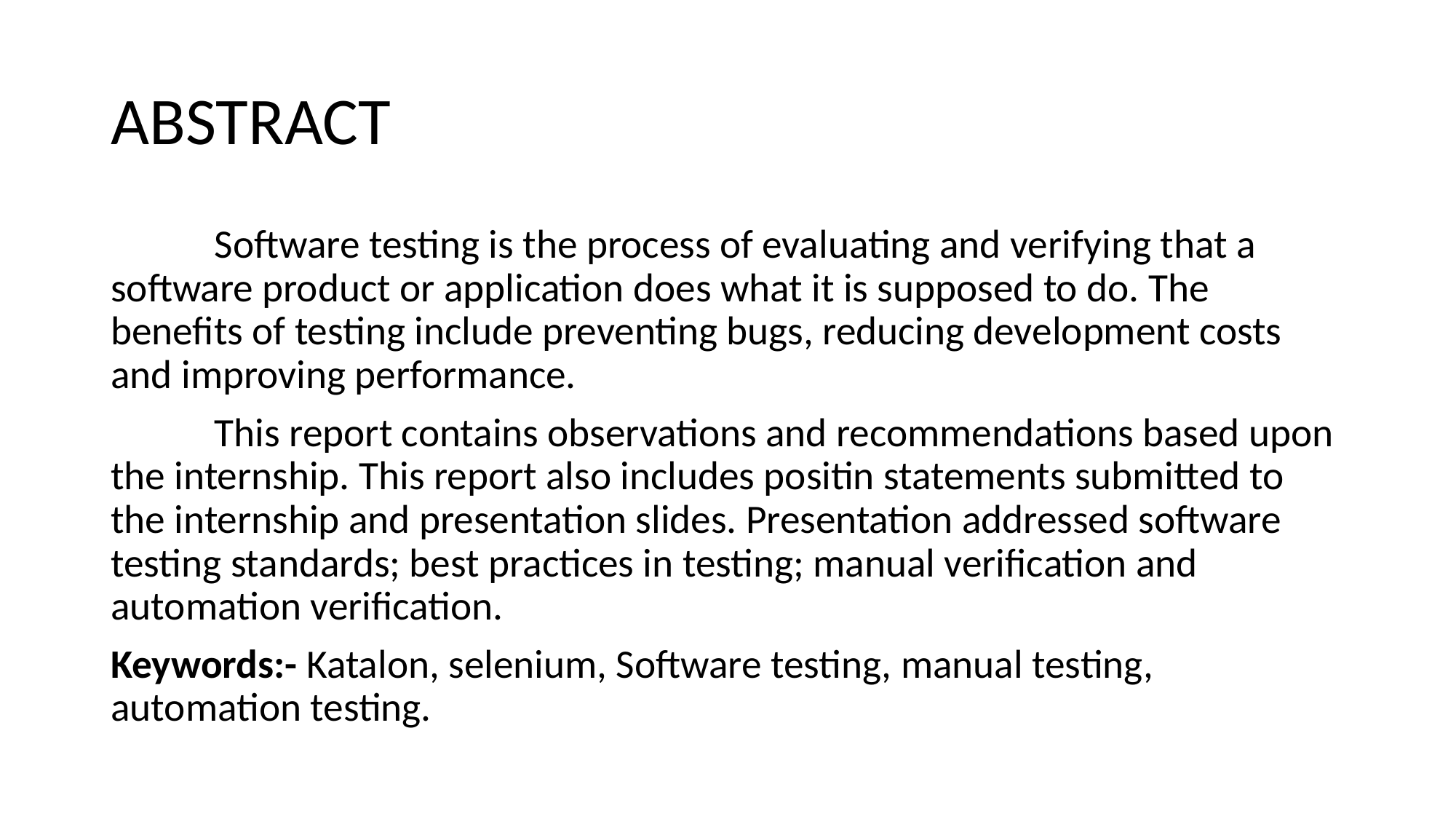

# ABSTRACT
	Software testing is the process of evaluating and verifying that a software product or application does what it is supposed to do. The benefits of testing include preventing bugs, reducing development costs and improving performance.
	This report contains observations and recommendations based upon the internship. This report also includes positin statements submitted to the internship and presentation slides. Presentation addressed software testing standards; best practices in testing; manual verification and automation verification.
Keywords:- Katalon, selenium, Software testing, manual testing, automation testing.